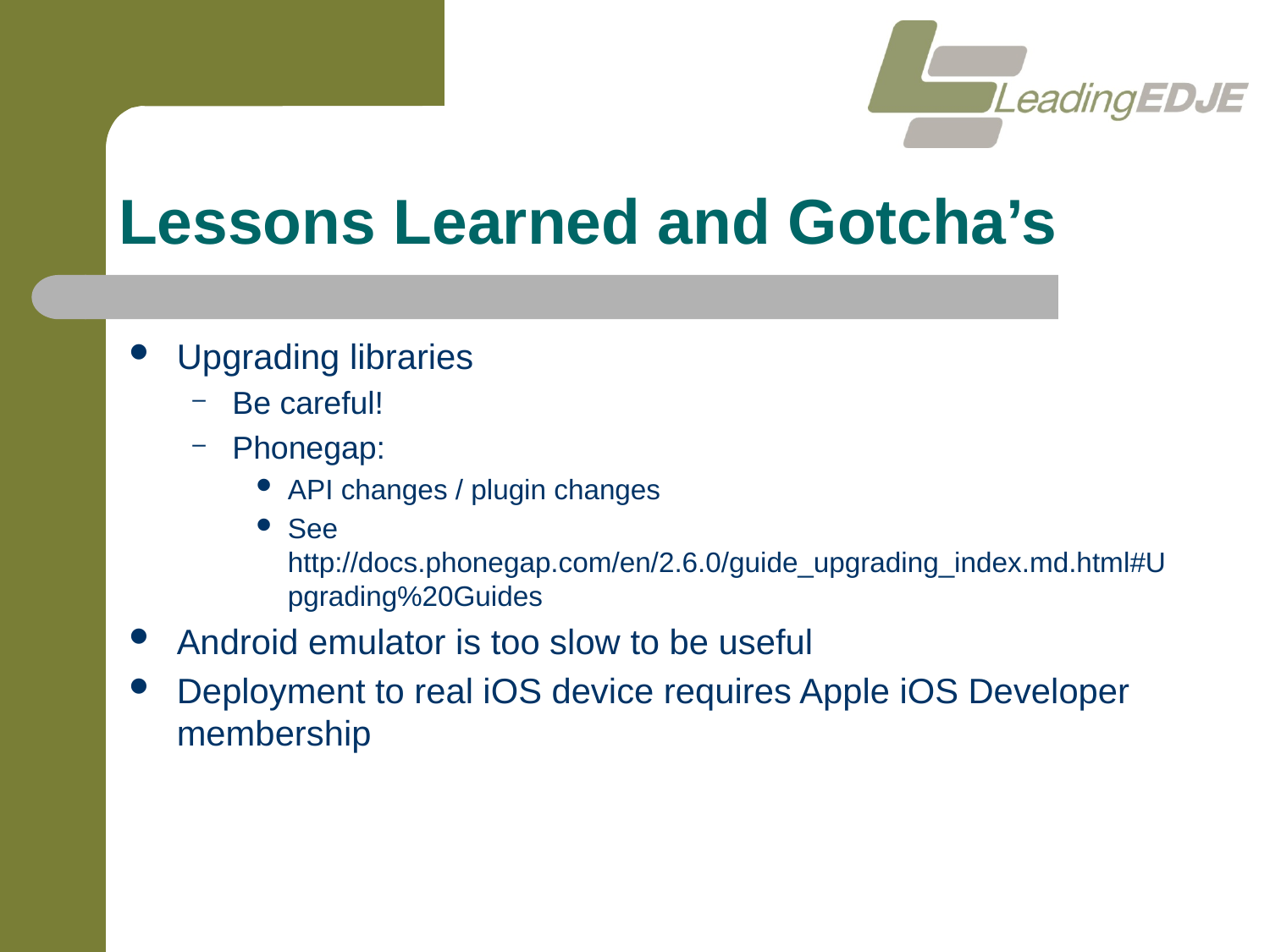

# Lessons Learned and Gotcha’s
Upgrading libraries
Be careful!
Phonegap:
API changes / plugin changes
See http://docs.phonegap.com/en/2.6.0/guide_upgrading_index.md.html#Upgrading%20Guides
Android emulator is too slow to be useful
Deployment to real iOS device requires Apple iOS Developer membership